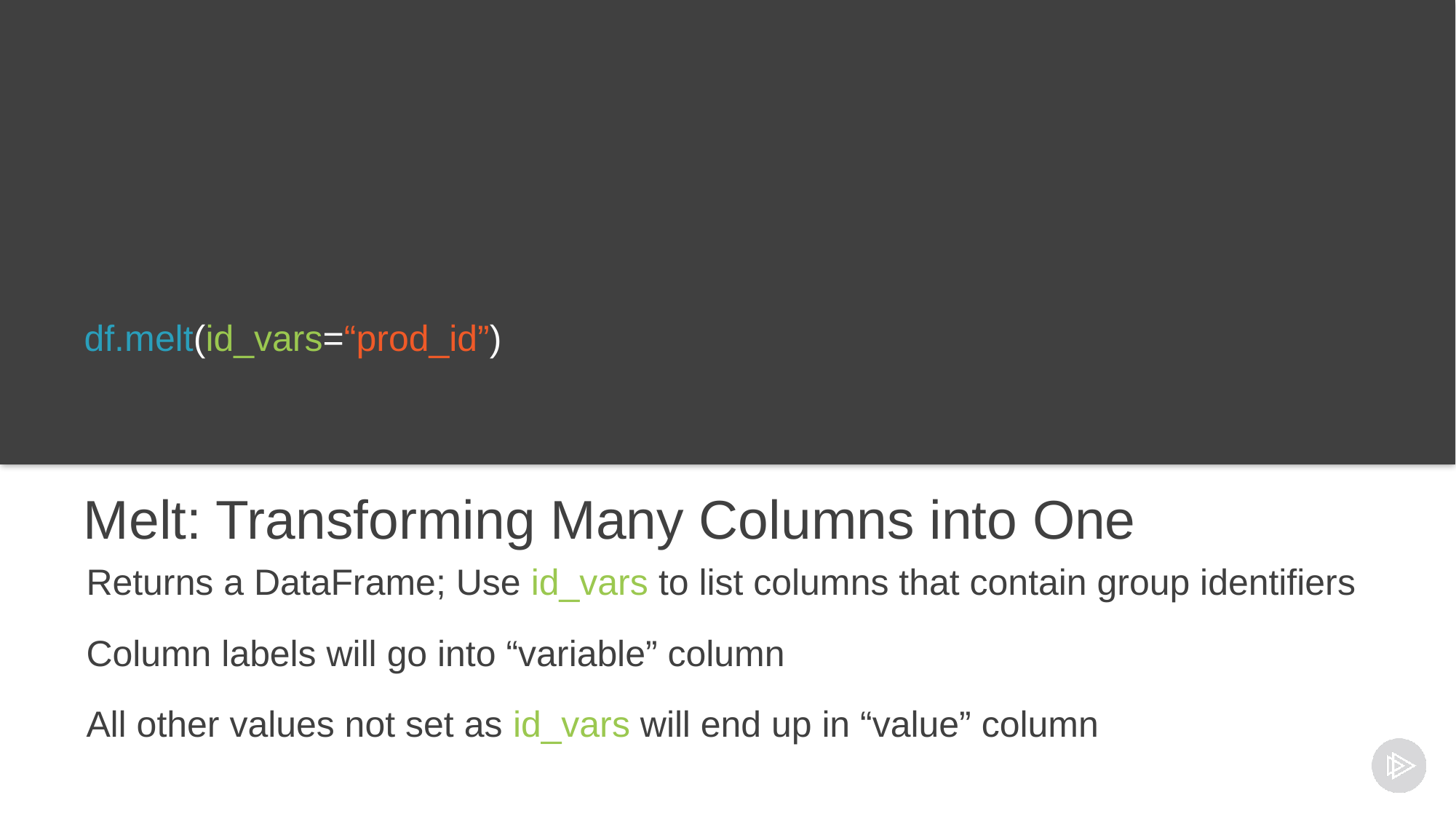

df.melt(id_vars=“prod_id”)

# Melt: Transforming Many Columns into One
Returns a DataFrame; Use id_vars to list columns that contain group identifiers
Column labels will go into “variable” column
All other values not set as id_vars will end up in “value” column